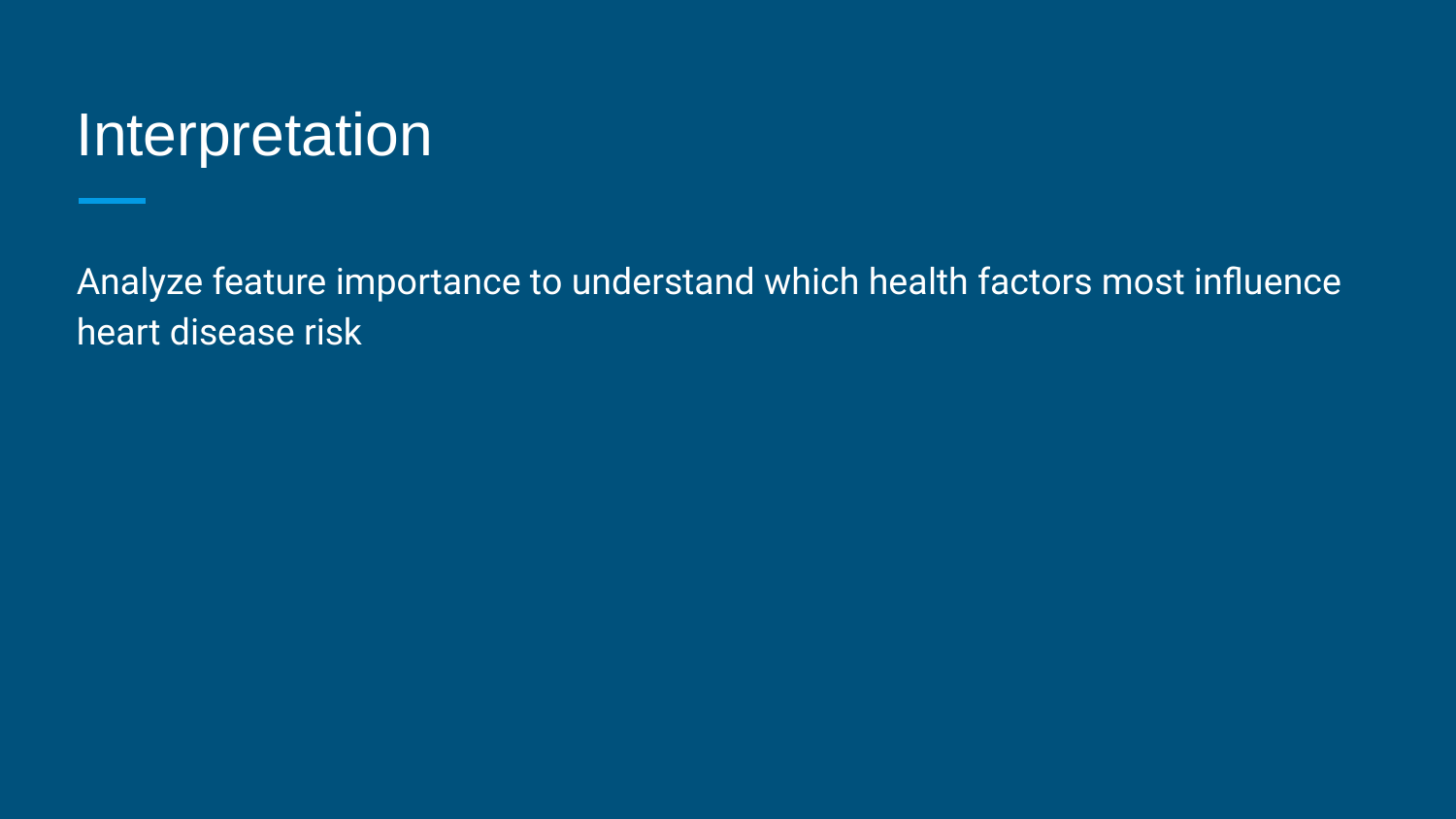

# Interpretation
Analyze feature importance to understand which health factors most influence heart disease risk